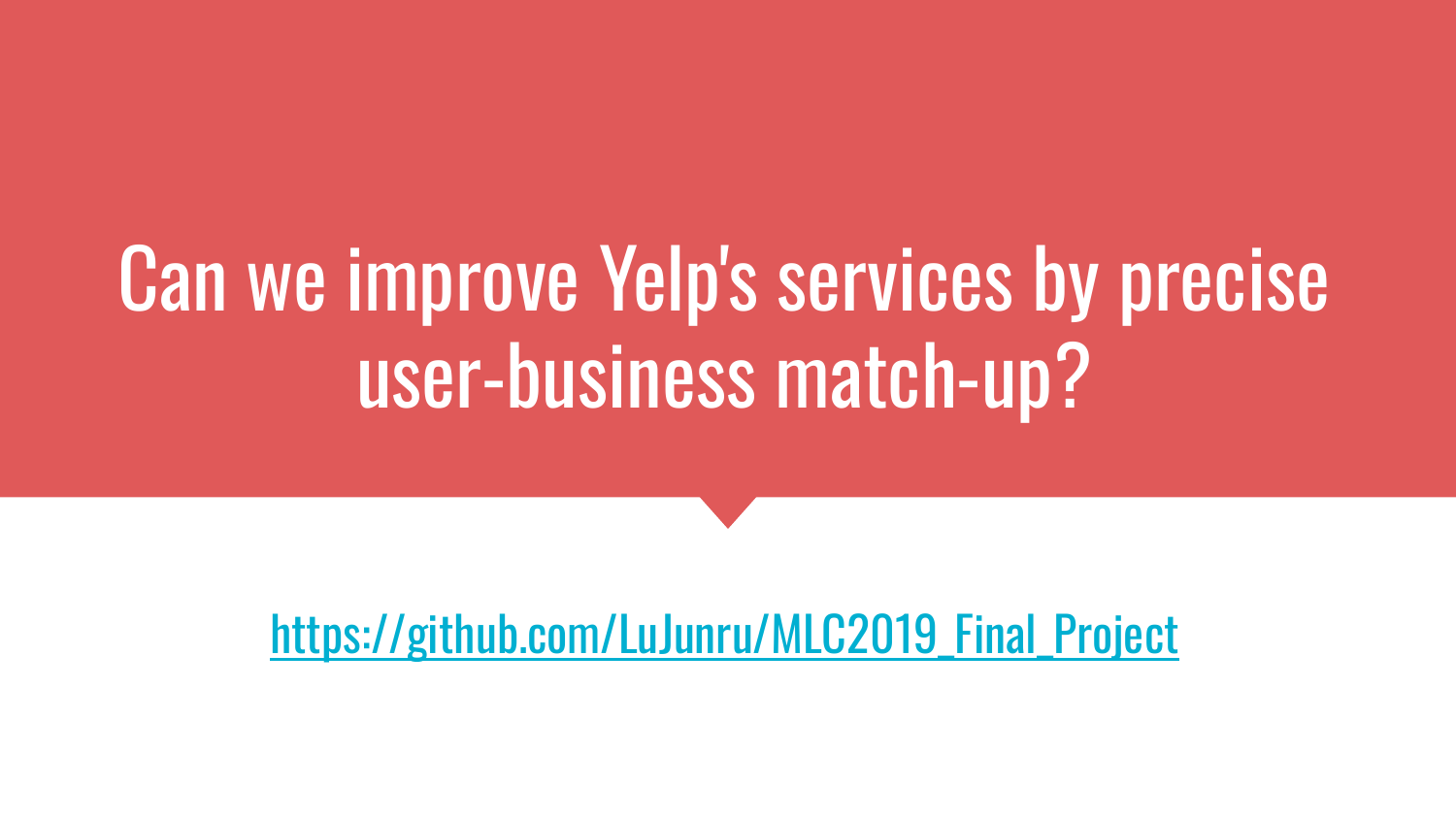

# Can we improve Yelp's services by precise user-business match-up?
https://github.com/LuJunru/MLC2019_Final_Project